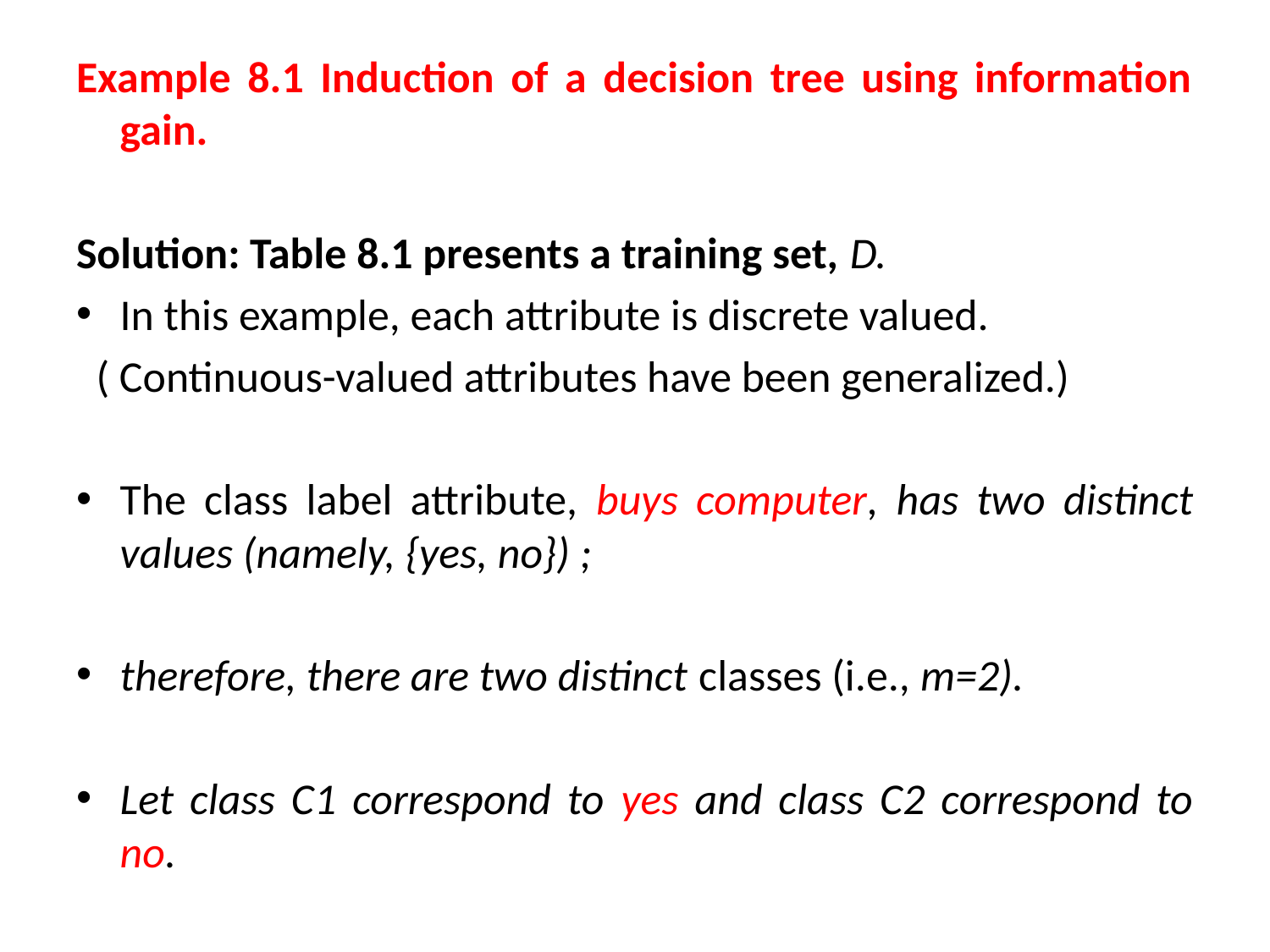

Example 8.1 Induction of a decision tree using information gain.

Solution: Table 8.1 presents a training set, D.
In this example, each attribute is discrete valued.
  ( Continuous-valued attributes have been generalized.)

The class label attribute, buys computer, has two distinct values (namely, {yes, no}) ;

therefore, there are two distinct classes (i.e., m=2).

Let class C1 correspond to yes and class C2 correspond to no.